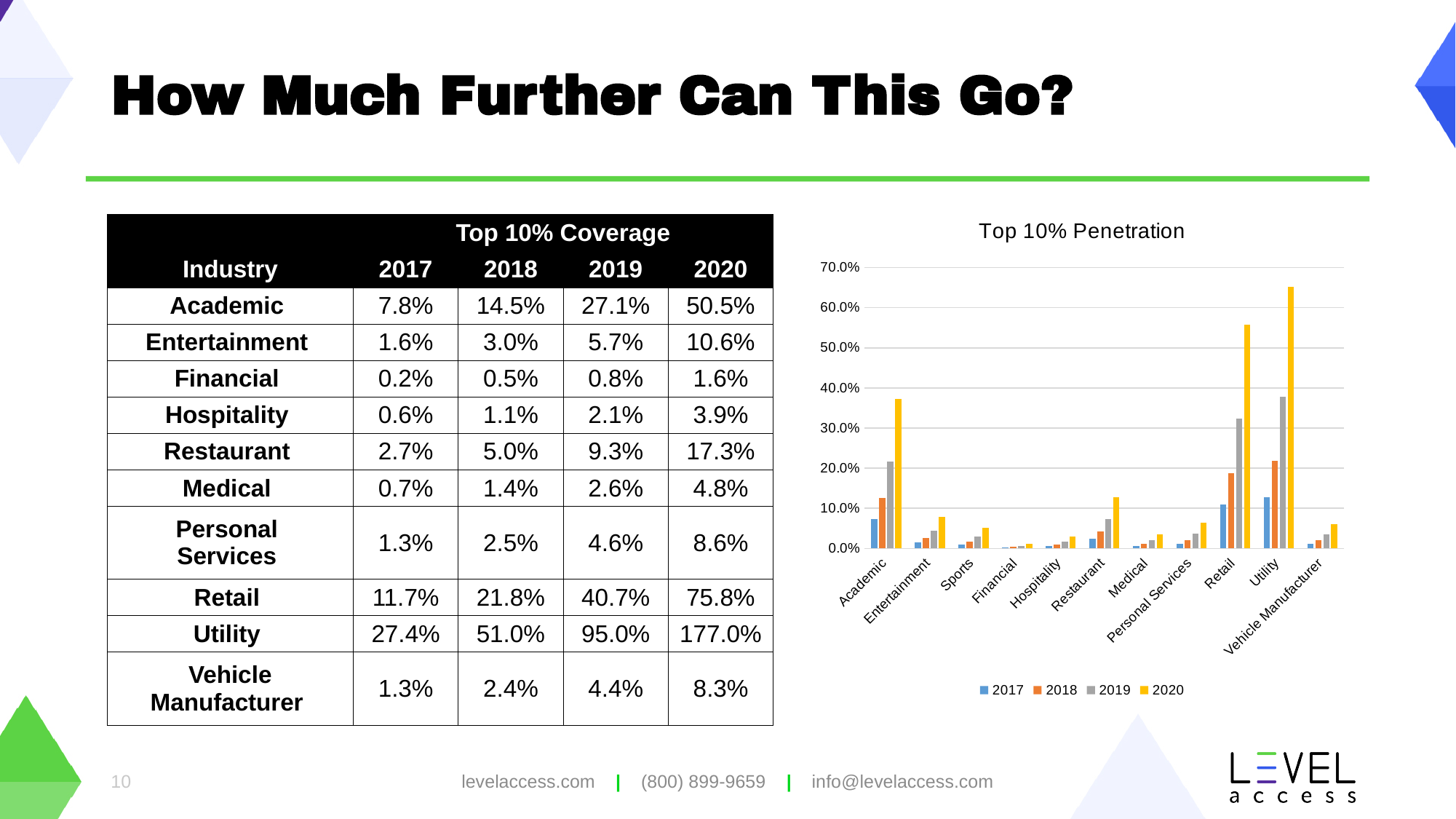

# How Much Further Can This Go?

### Chart: Top 10% Penetration

| Category | 2017 | 2018 | 2019 | 2020 |
|---|---|---|---|---|
| Academic  | 0.07235124053349141 | 0.12490924142006539 | 0.21564687042116248 | 0.3722988963326721 |
| Entertainment  | 0.015122578267163355 | 0.026108049644187458 | 0.04507368017419526 | 0.07781648465257739 |
| Sports  | 0.01008171884477557 | 0.017405366429458308 | 0.030049120116130174 | 0.0518776564350516 |
| Financial  | 0.002240080711639638 | 0.0038673391132955735 | 0.006676684344234386 | 0.01152681793000487 |
| Hospitality  | 0.0056124463601172035 | 0.009689487176498826 | 0.01672820651092594 | 0.02888005195475154 |
| Restaurant  | 0.024797658834451182 | 0.042811384174830644 | 0.07391079243410778 | 0.12760169622007722 |
| Medical  | 0.006940662637144492 | 0.011982557570066768 | 0.020687028519662552 | 0.0357146749740963 |
| Personal Services  | 0.012316340412499634 | 0.021263280721282 | 0.03670953318026084 | 0.06337638316385932 |
| Retail  | 0.10852392812549388 | 0.18735879907693123 | 0.3234615646326167 | 0.5584332537892682 |
| Utility  | 0.12677744702286967 | 0.2188721937596749 | 0.37786718636581307 | 0.6523606680197792 |
| Vehicle Manufacturer  | 0.011853170120830621 | 0.020463650343777885 | 0.035329028531909376 | 0.060993040637442875 |
|  | Top 10% Coverage |  |  |  |
| --- | --- | --- | --- | --- |
| Industry | 2017 | 2018 | 2019 | 2020 |
| Academic | 7.8% | 14.5% | 27.1% | 50.5% |
| Entertainment | 1.6% | 3.0% | 5.7% | 10.6% |
| Financial | 0.2% | 0.5% | 0.8% | 1.6% |
| Hospitality | 0.6% | 1.1% | 2.1% | 3.9% |
| Restaurant | 2.7% | 5.0% | 9.3% | 17.3% |
| Medical | 0.7% | 1.4% | 2.6% | 4.8% |
| Personal Services | 1.3% | 2.5% | 4.6% | 8.6% |
| Retail | 11.7% | 21.8% | 40.7% | 75.8% |
| Utility | 27.4% | 51.0% | 95.0% | 177.0% |
| Vehicle Manufacturer | 1.3% | 2.4% | 4.4% | 8.3% |
10
levelaccess.com    |    (800) 899-9659    |    info@levelaccess.com